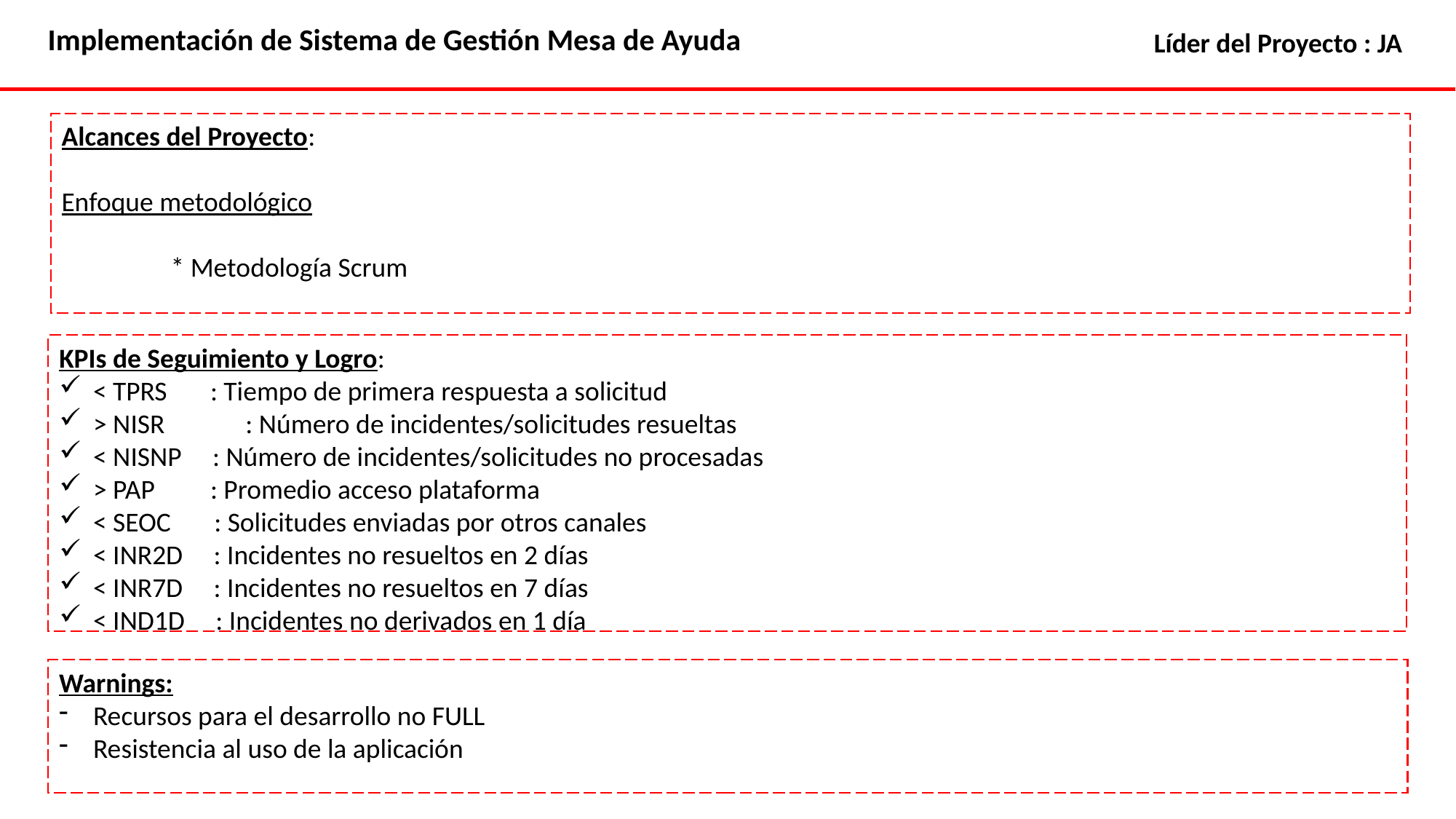

Implementación de Sistema de Gestión Mesa de Ayuda
Líder del Proyecto : JA
Alcances del Proyecto:

Enfoque metodológico

	* Metodología Scrum

KPIs de Seguimiento y Logro:
< TPRS       : Tiempo de primera respuesta a solicitud
> NISR	       : Número de incidentes/solicitudes resueltas
< NISNP     : Número de incidentes/solicitudes no procesadas
> PAP         : Promedio acceso plataforma
< SEOC       : Solicitudes enviadas por otros canales
< INR2D     : Incidentes no resueltos en 2 días
< INR7D     : Incidentes no resueltos en 7 días
< IND1D     : Incidentes no derivados en 1 día

Warnings:
Recursos para el desarrollo no FULL
Resistencia al uso de la aplicación